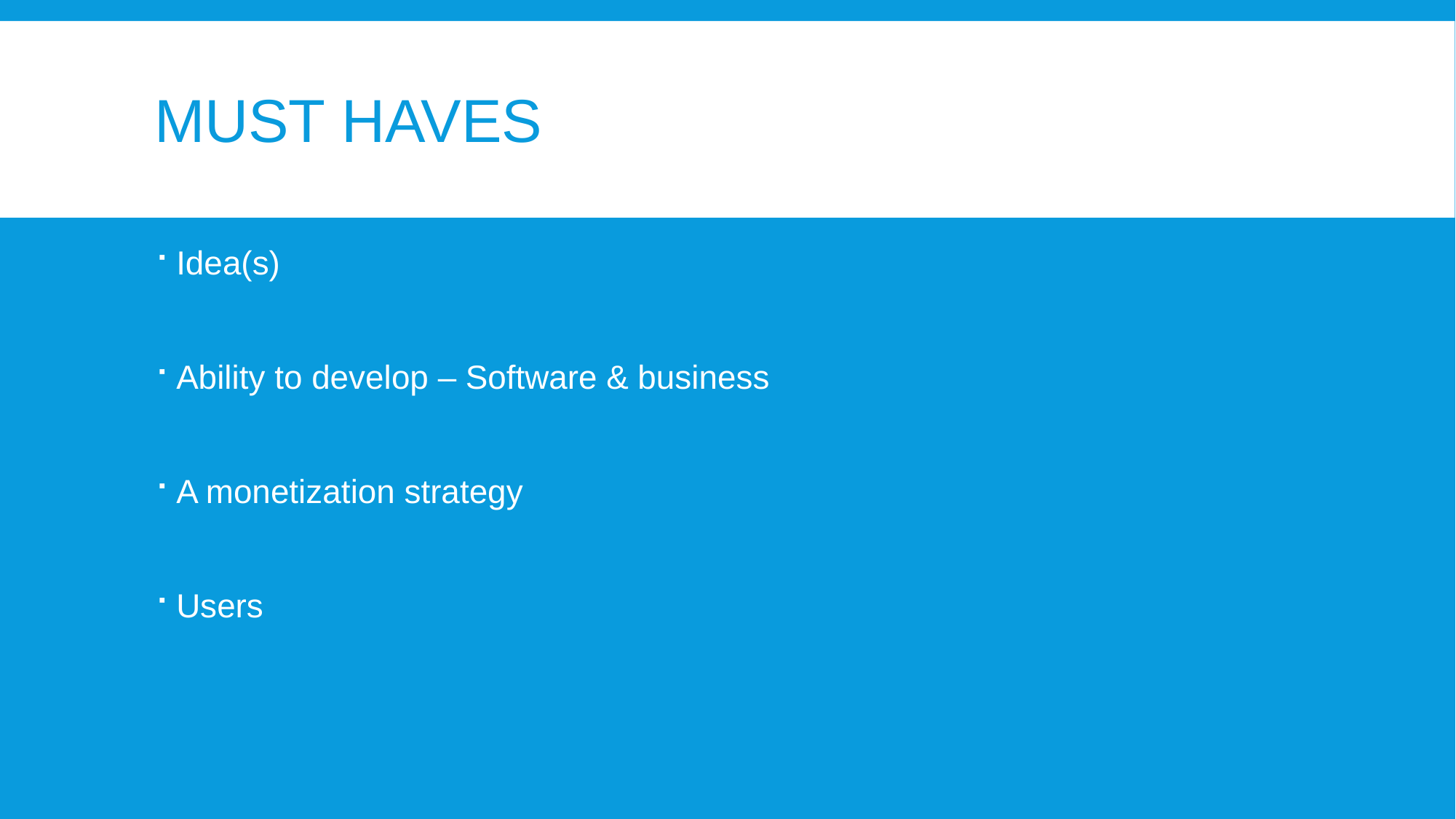

# Must haves
Idea(s)

Ability to develop – Software & business

A monetization strategy

Users